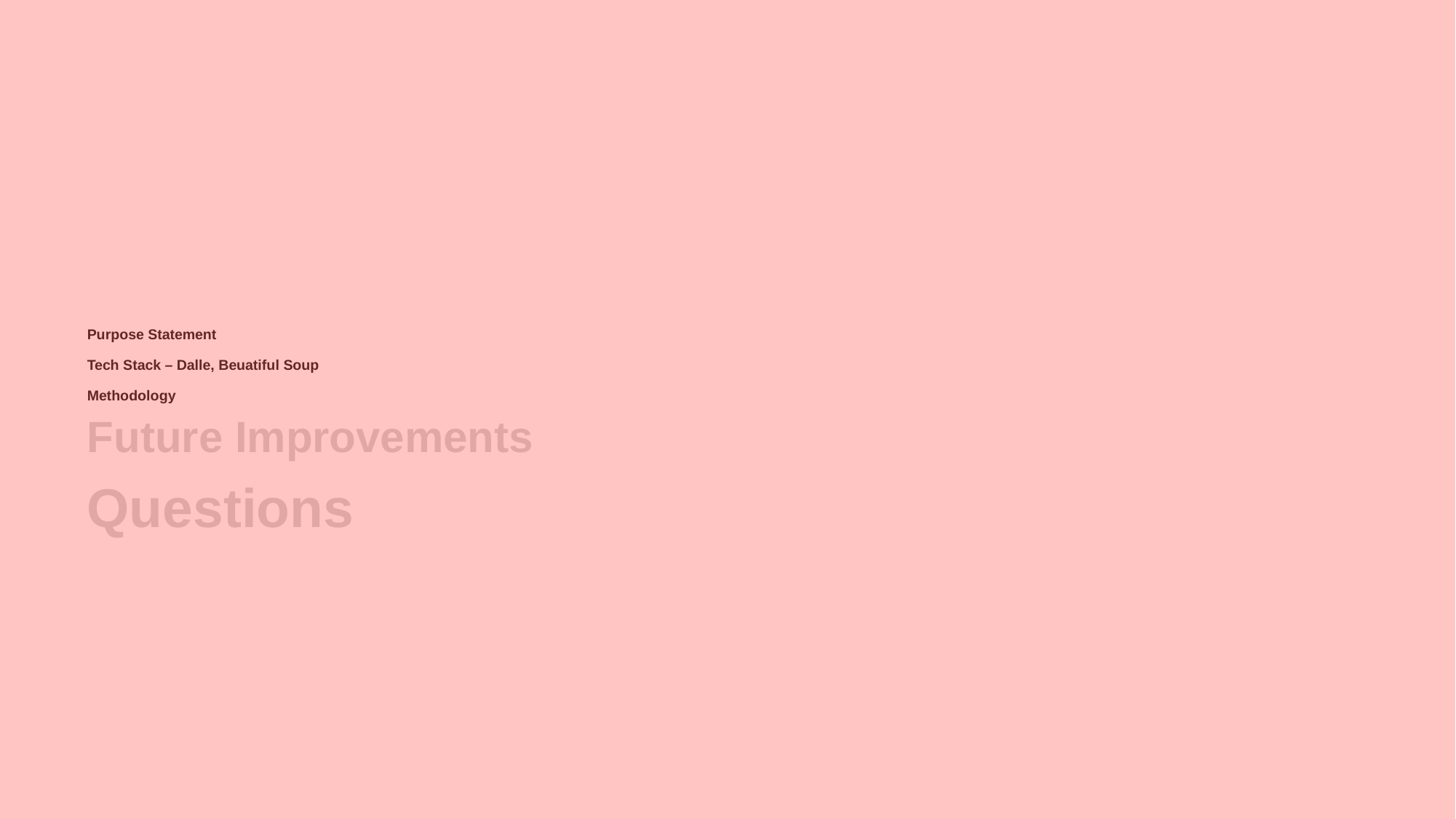

# Purpose Statement Tech Stack – Dalle, Beuatiful Soup Methodology
Future Improvements
Questions